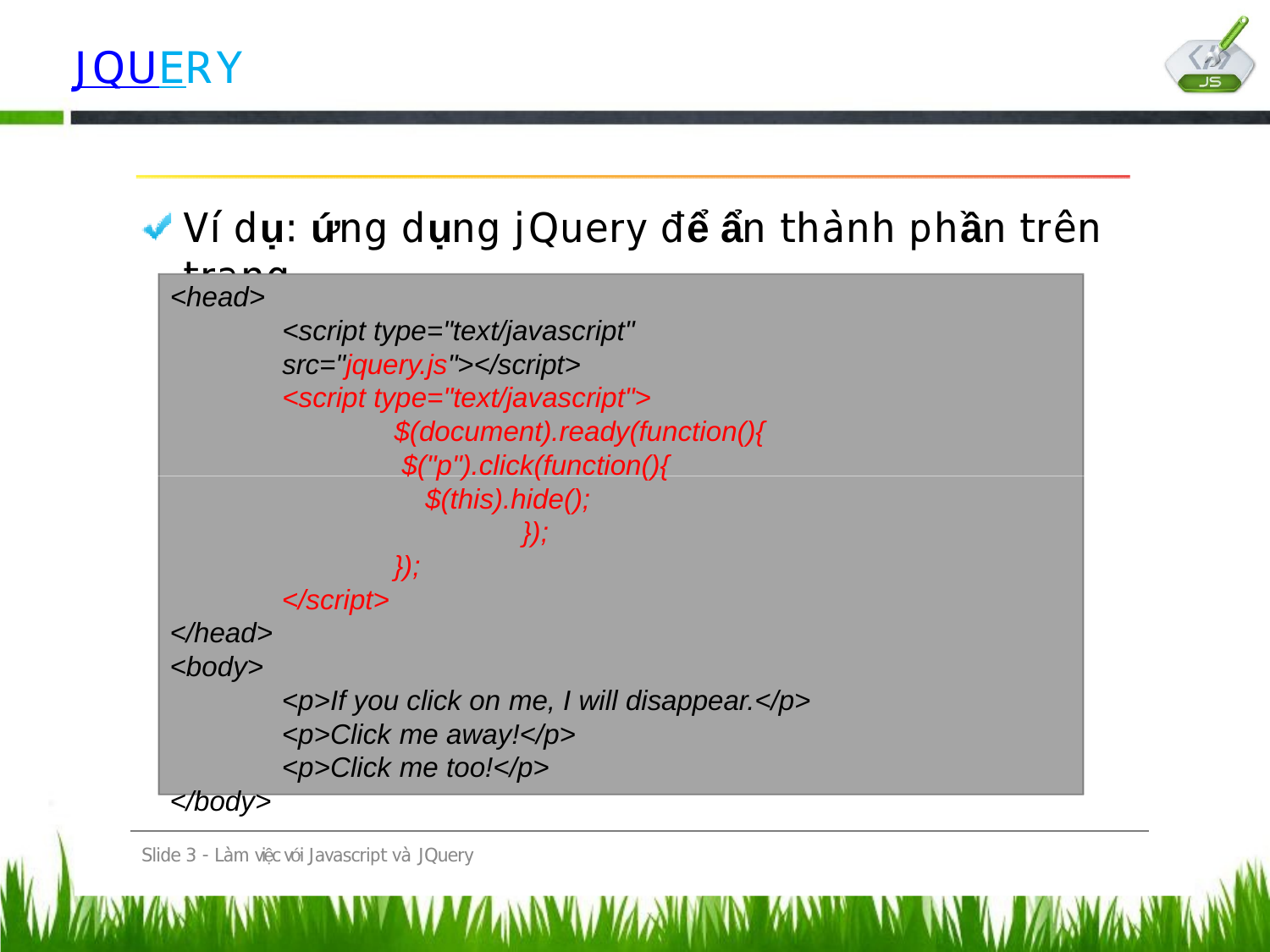

JQUERY

# Ví dụ: ứng dụng jQuery để ẩn thành phần trên trang

<head>
<script type="text/javascript" src="jquery.js"></script>
<script type="text/javascript">
$(document).ready(function(){
$("p").click(function(){
$(this).hide();
});
});
</script>
</head>
<body>
<p>If you click on me, I will disappear.</p>
<p>Click me away!</p>
<p>Click me too!</p>
</body>

Slide 3 - Làm việc với Javascript và JQuery